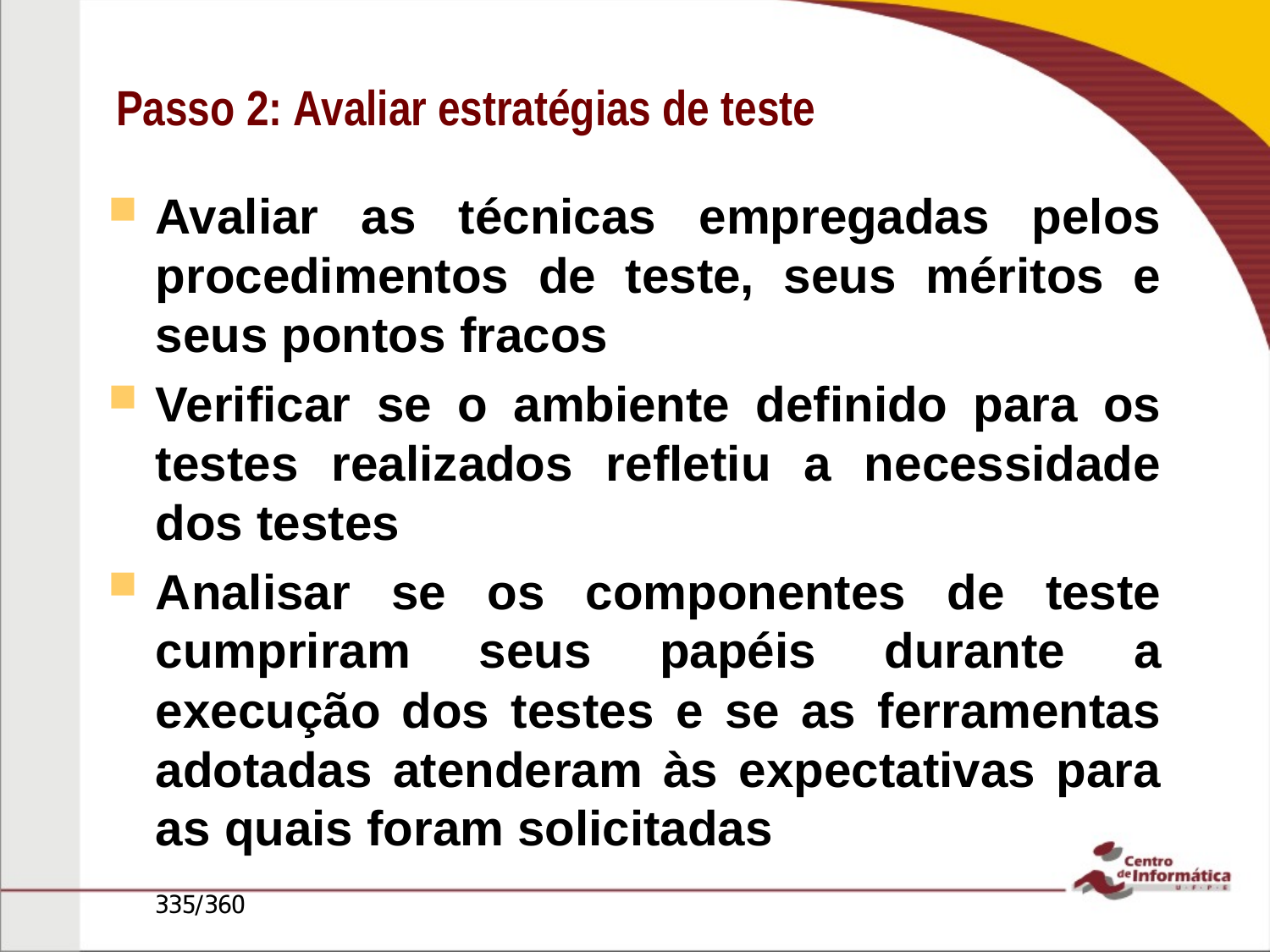

# Passo 2: Avaliar estratégias de teste
Avaliar as técnicas empregadas pelos procedimentos de teste, seus méritos e seus pontos fracos
Verificar se o ambiente definido para os testes realizados refletiu a necessidade dos testes
Analisar se os componentes de teste cumpriram seus papéis durante a execução dos testes e se as ferramentas adotadas atenderam às expectativas para as quais foram solicitadas
335/360